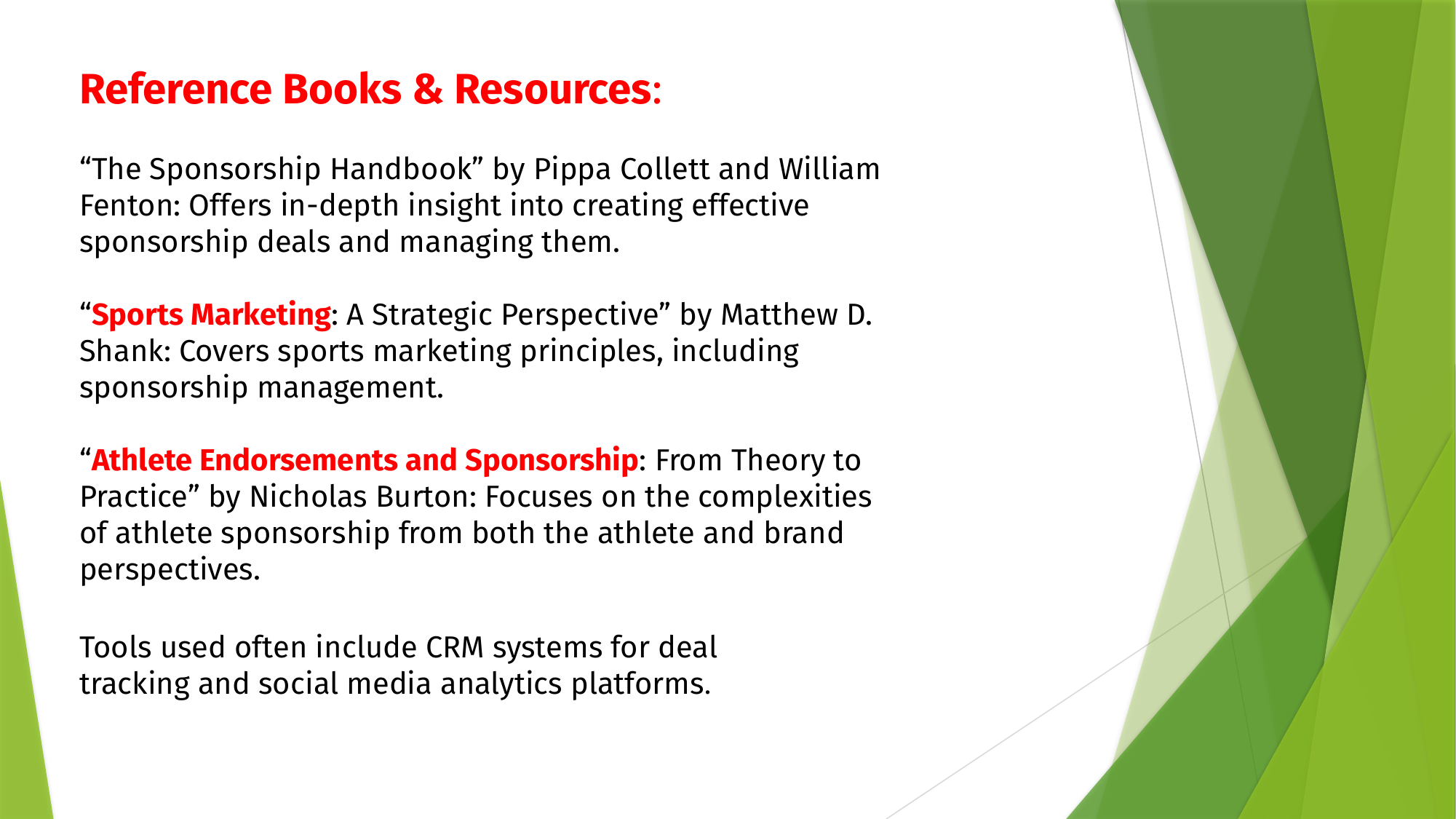

Reference Books & Resources:

“The Sponsorship Handbook” by Pippa Collett and William Fenton: Offers in-depth insight into creating effective sponsorship deals and managing them.

“Sports Marketing: A Strategic Perspective” by Matthew D. Shank: Covers sports marketing principles, including sponsorship management.

“Athlete Endorsements and Sponsorship: From Theory to Practice” by Nicholas Burton: Focuses on the complexities of athlete sponsorship from both the athlete and brand perspectives.
Tools used often include CRM systems for deal tracking and social media analytics platforms.